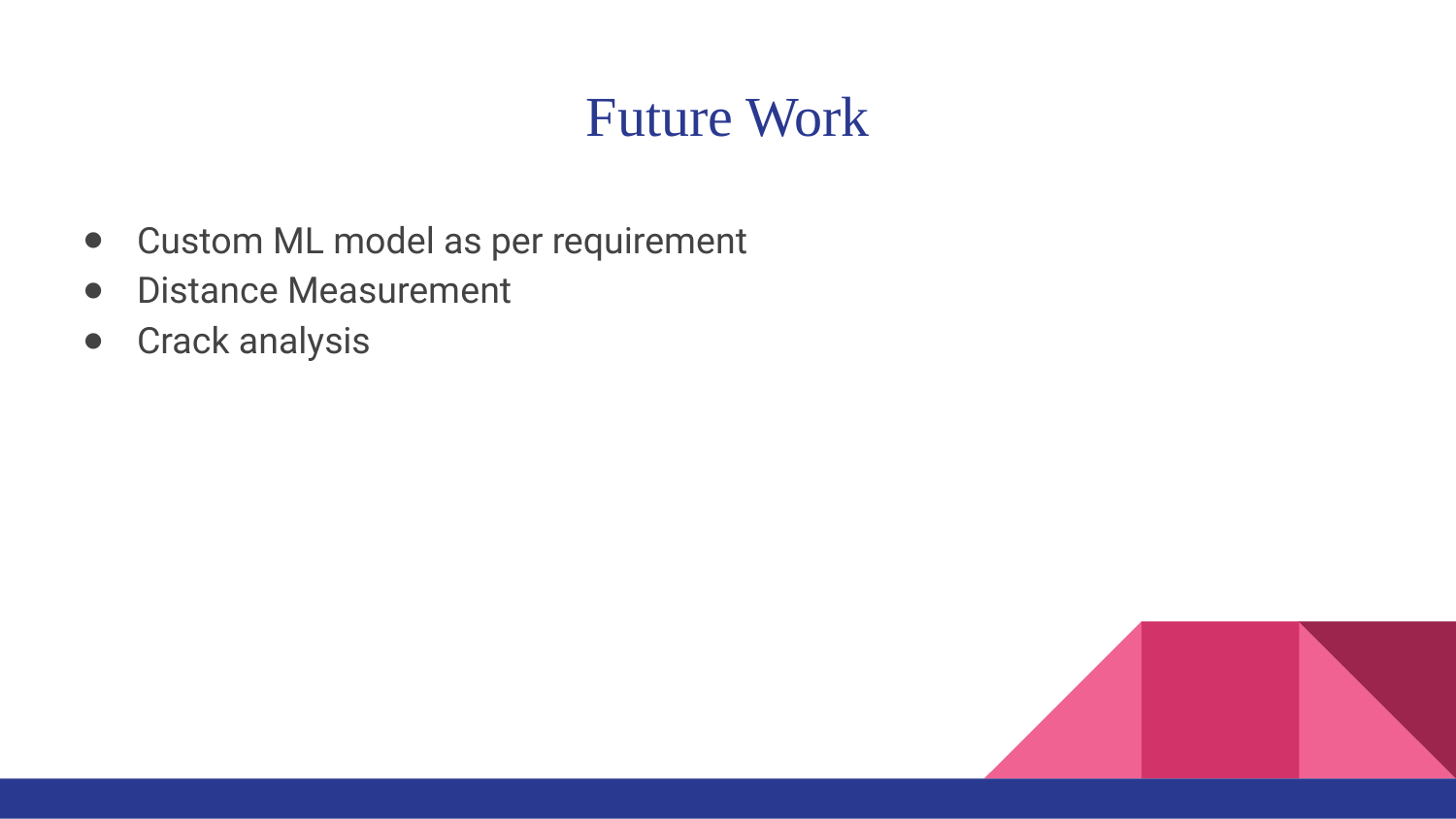

# Future Work
Custom ML model as per requirement
Distance Measurement
Crack analysis